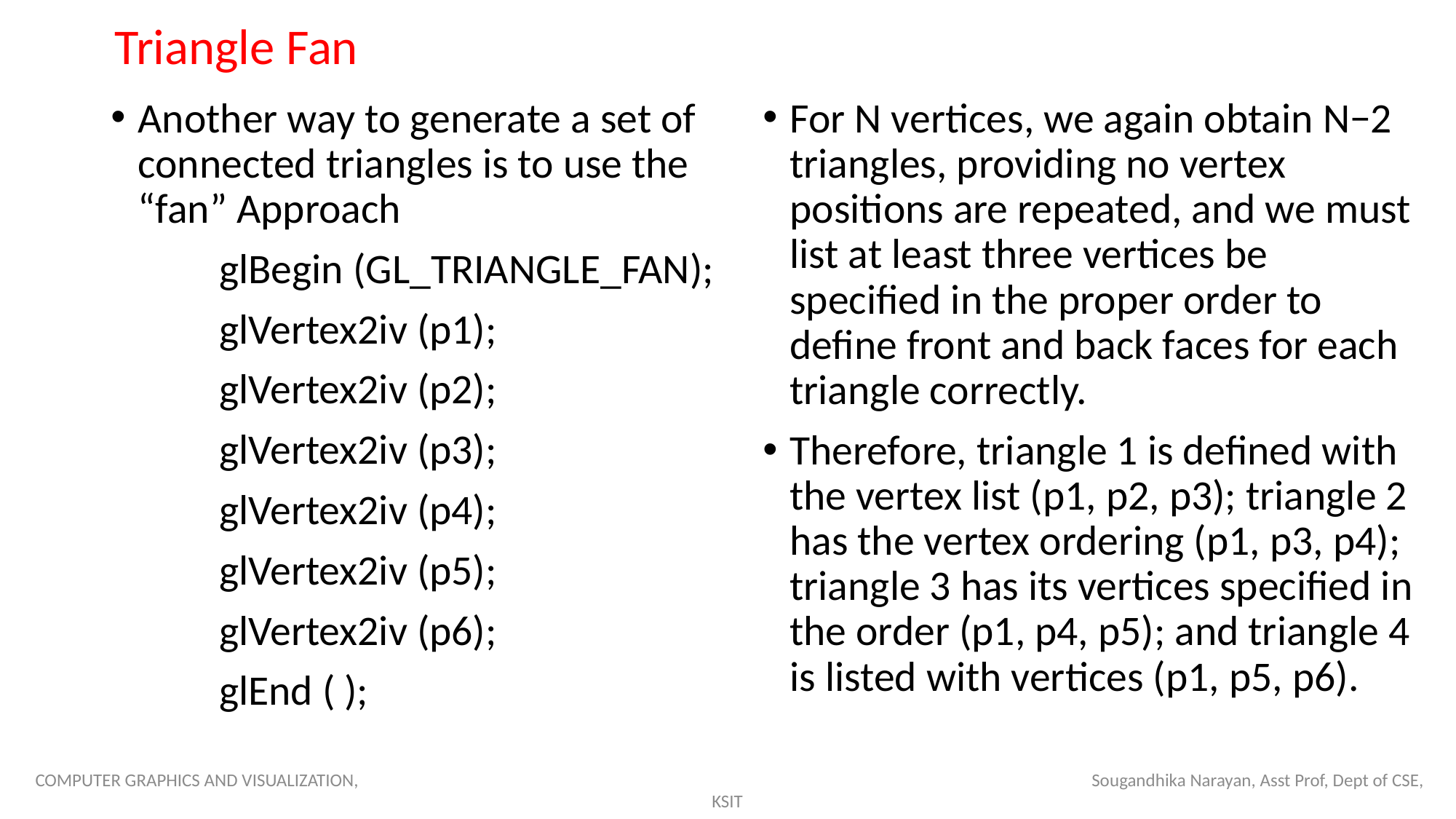

# Triangle Fan
Another way to generate a set of connected triangles is to use the “fan” Approach
	glBegin (GL_TRIANGLE_FAN);
	glVertex2iv (p1);
	glVertex2iv (p2);
	glVertex2iv (p3);
	glVertex2iv (p4);
	glVertex2iv (p5);
	glVertex2iv (p6);
	glEnd ( );
For N vertices, we again obtain N−2 triangles, providing no vertex positions are repeated, and we must list at least three vertices be specified in the proper order to define front and back faces for each triangle correctly.
Therefore, triangle 1 is defined with the vertex list (p1, p2, p3); triangle 2 has the vertex ordering (p1, p3, p4); triangle 3 has its vertices specified in the order (p1, p4, p5); and triangle 4 is listed with vertices (p1, p5, p6).
COMPUTER GRAPHICS AND VISUALIZATION,                                                                                                                                                                                Sougandhika Narayan, Asst Prof, Dept of CSE, KSIT